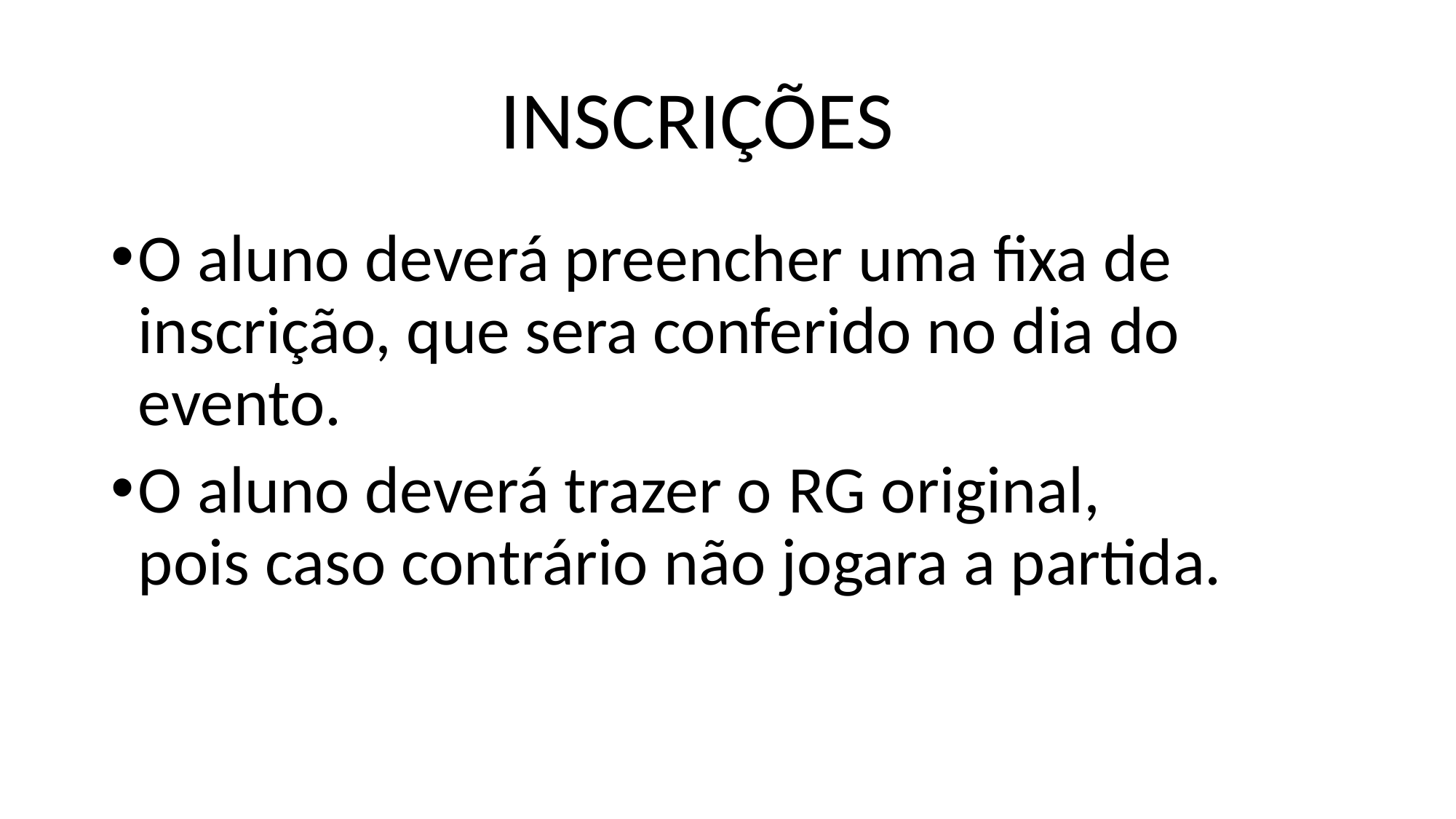

# INSCRIÇÕES
O aluno deverá preencher uma fixa de inscrição, que sera conferido no dia do evento.
O aluno deverá trazer o RG original, pois caso contrário não jogara a partida.